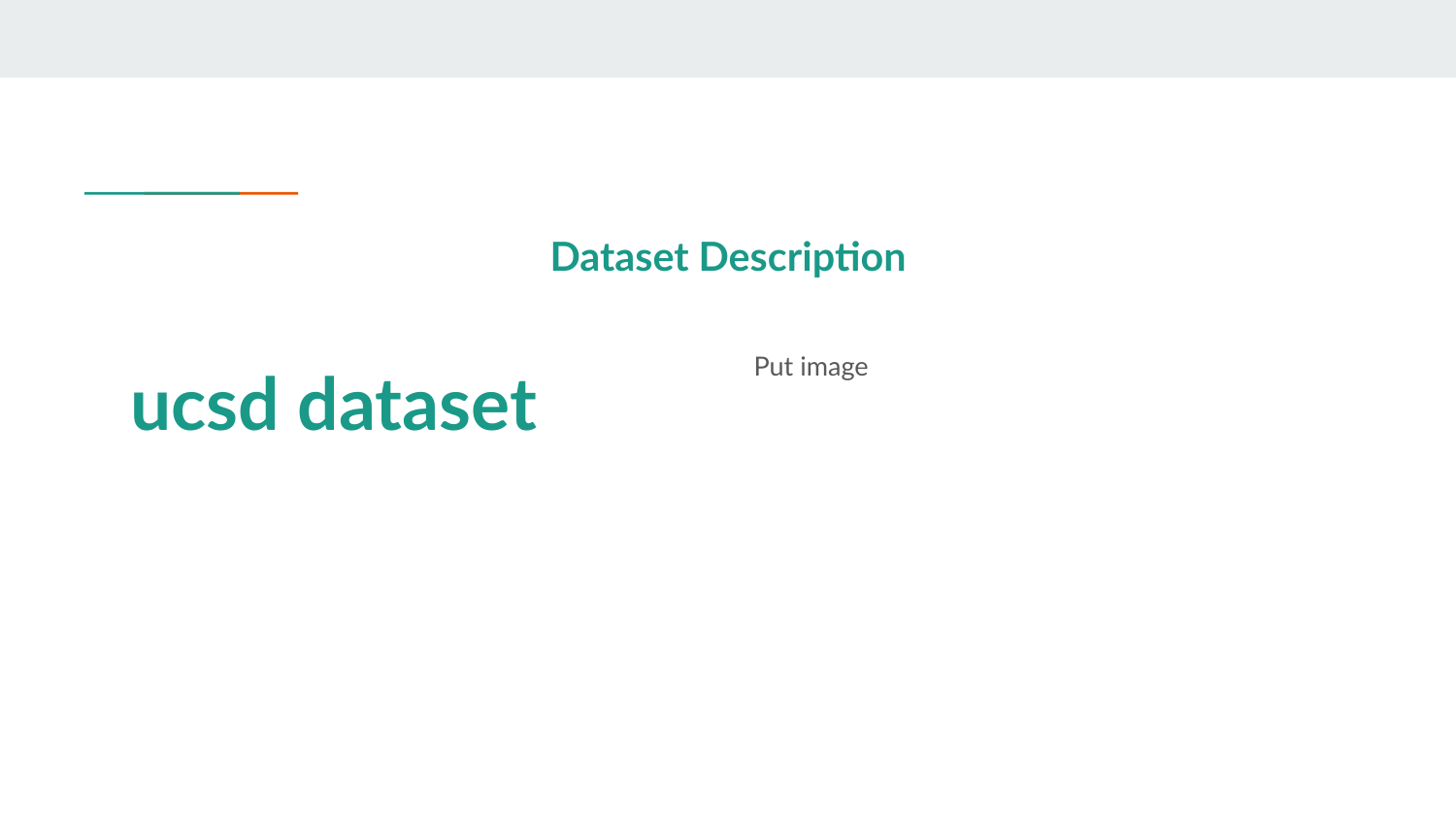

# Dataset Description
ucsd dataset

Put image